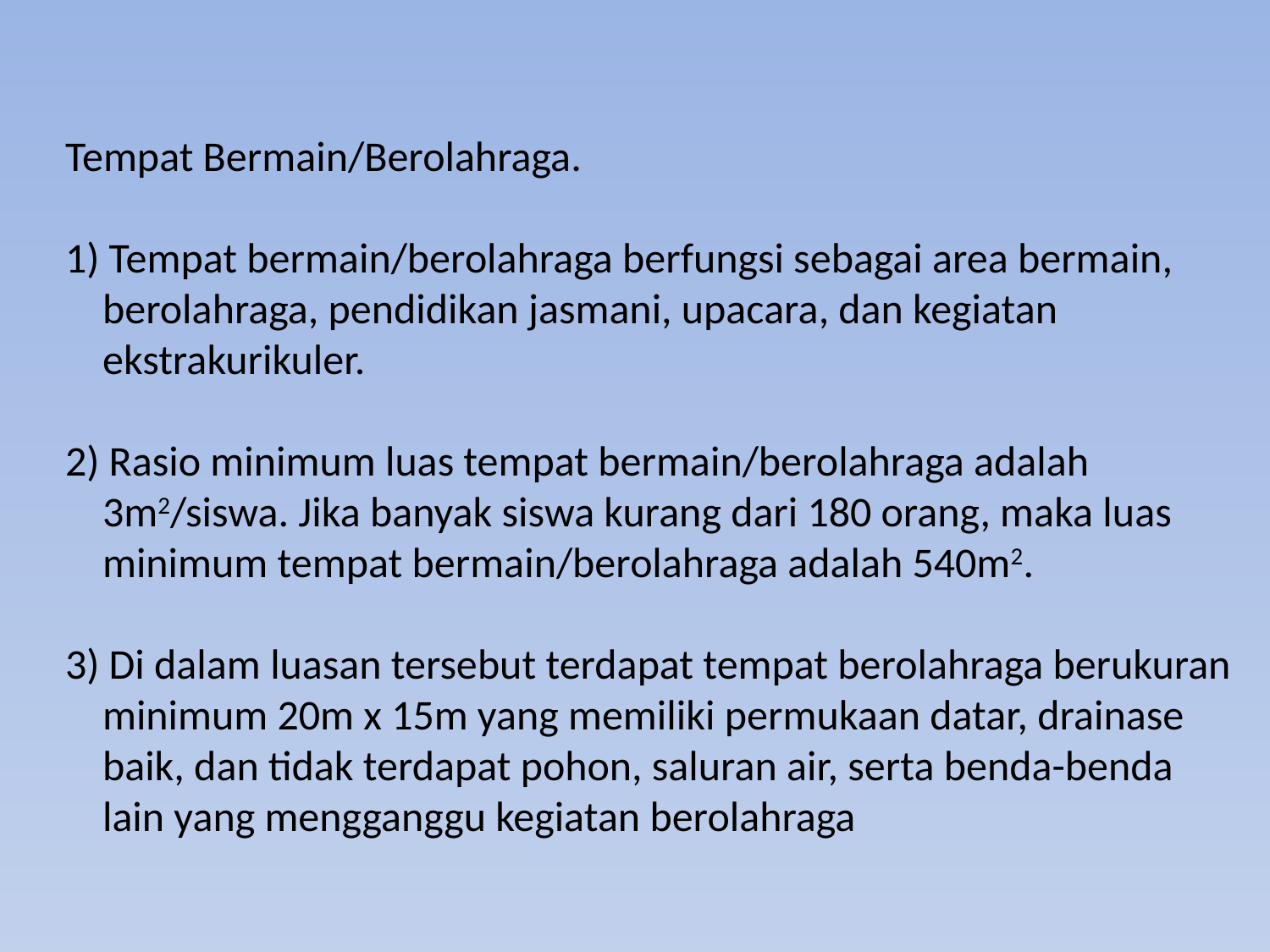

Tempat Bermain/Berolahraga.

1) Tempat bermain/berolahraga berfungsi sebagai area bermain, berolahraga, pendidikan jasmani, upacara, dan kegiatan ekstrakurikuler.

2) Rasio minimum luas tempat bermain/berolahraga adalah 3m2/siswa. Jika banyak siswa kurang dari 180 orang, maka luas minimum tempat bermain/berolahraga adalah 540m2.

3) Di dalam luasan tersebut terdapat tempat berolahraga berukuran minimum 20m x 15m yang memiliki permukaan datar, drainase baik, dan tidak terdapat pohon, saluran air, serta benda-benda lain yang mengganggu kegiatan berolahraga